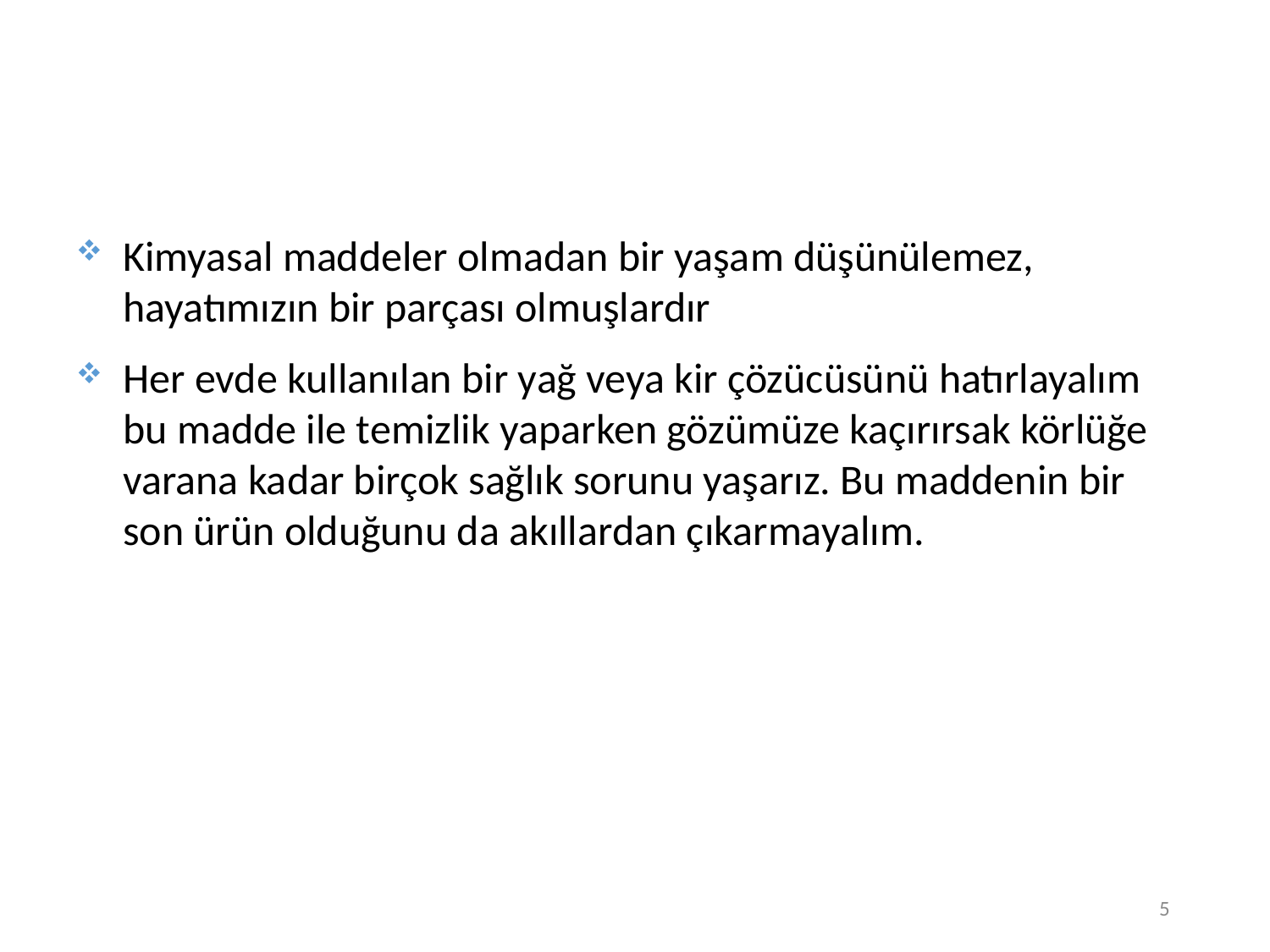

Kimyasal maddeler olmadan bir yaşam düşünülemez, hayatımızın bir parçası olmuşlardır
Her evde kullanılan bir yağ veya kir çözücüsünü hatırlayalım bu madde ile temizlik yaparken gözümüze kaçırırsak körlüğe varana kadar birçok sağlık sorunu yaşarız. Bu maddenin bir son ürün olduğunu da akıllardan çıkarmayalım.
5